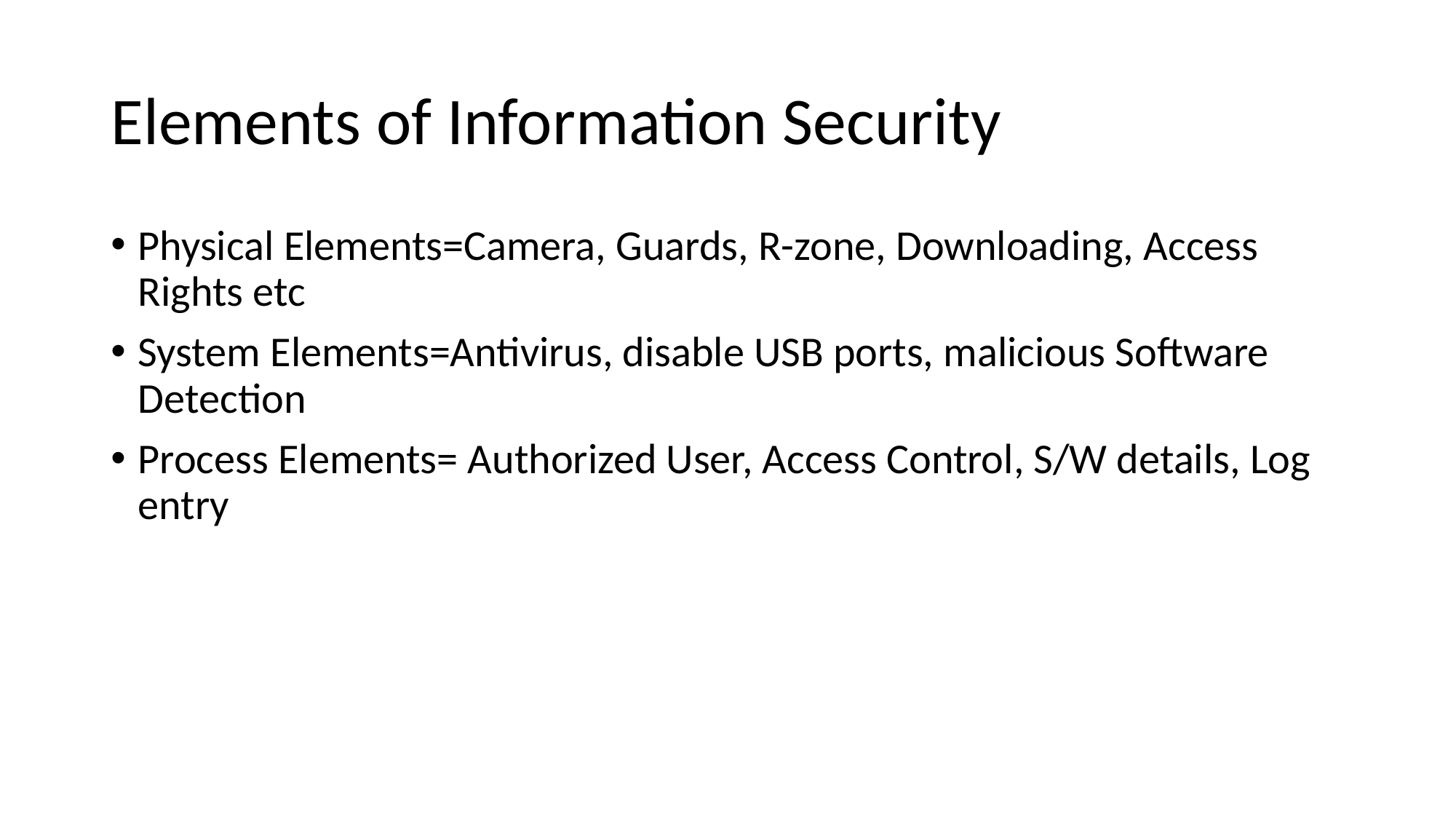

# Elements of Information Security
Physical Elements=Camera, Guards, R-zone, Downloading, Access Rights etc
System Elements=Antivirus, disable USB ports, malicious Software Detection
Process Elements= Authorized User, Access Control, S/W details, Log entry